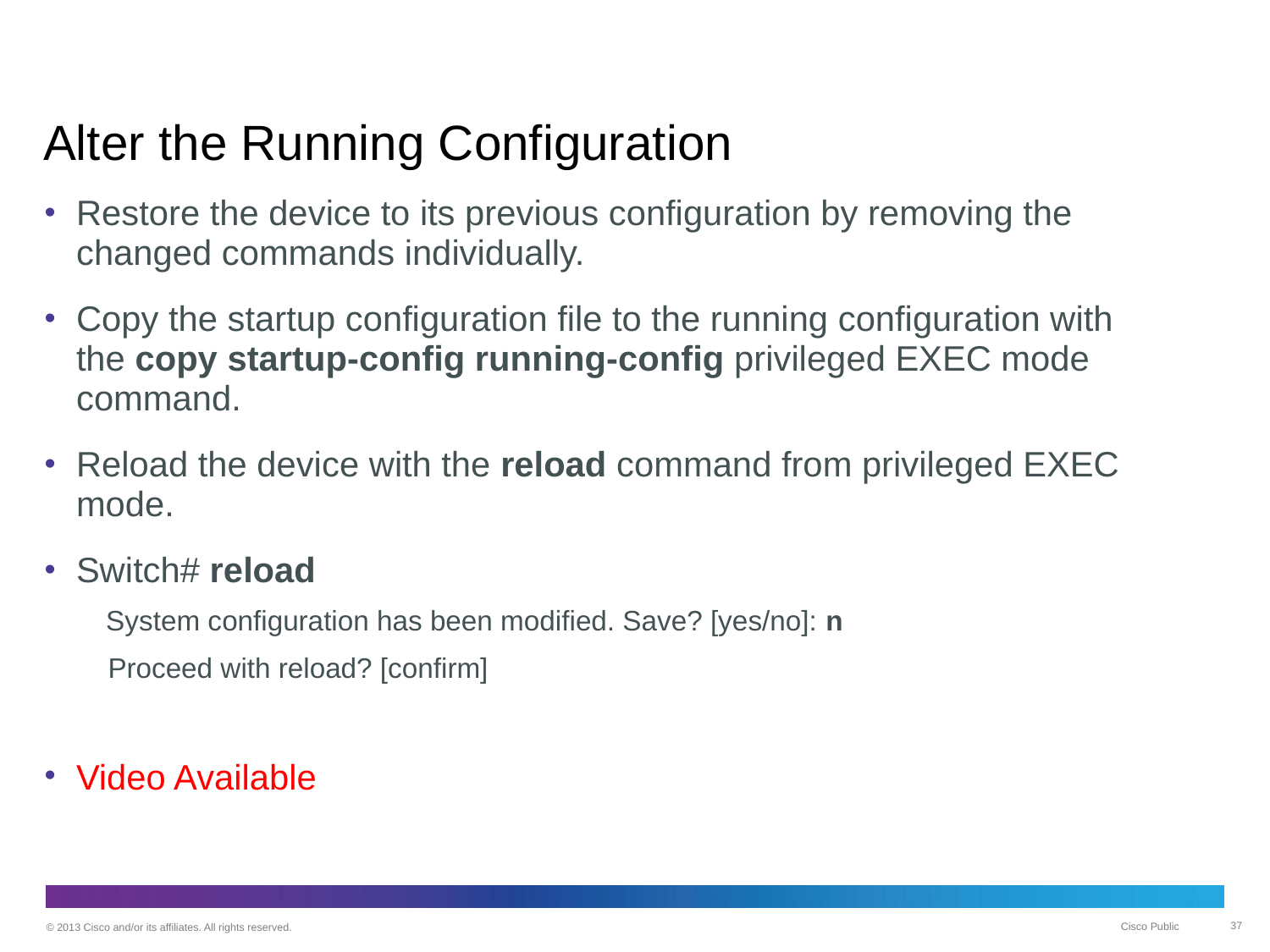

# Alter the Running Configuration
Restore the device to its previous configuration by removing the changed commands individually.
Copy the startup configuration file to the running configuration with the copy startup-config running-config privileged EXEC mode command.
Reload the device with the reload command from privileged EXEC mode.
Switch# reload
System configuration has been modified. Save? [yes/no]: n
Proceed with reload? [confirm]

Video Available